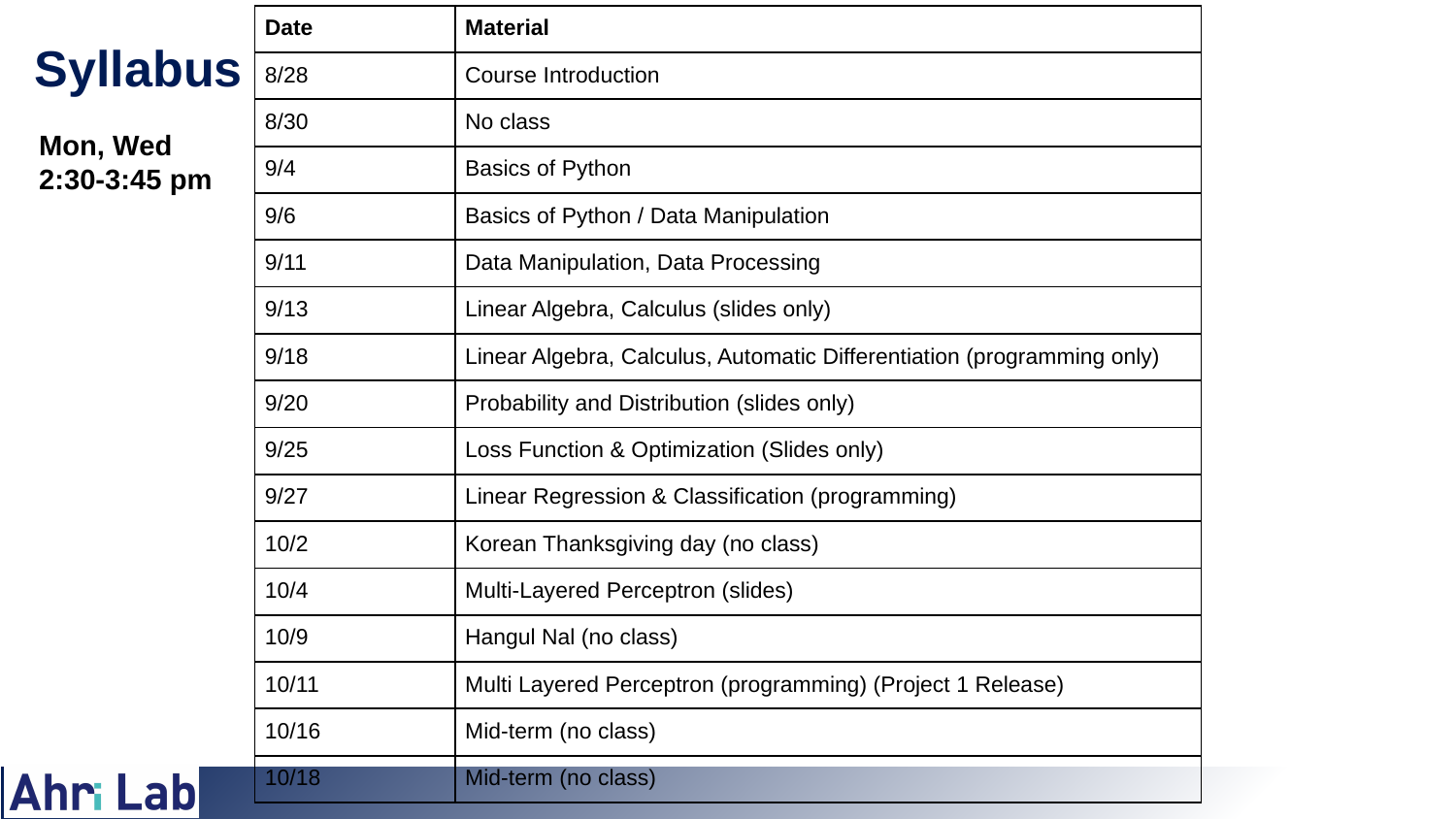

| Date | Material |
| --- | --- |
| 8/28 | Course Introduction |
| 8/30 | No class |
| 9/4 | Basics of Python |
| 9/6 | Basics of Python / Data Manipulation |
| 9/11 | Data Manipulation, Data Processing |
| 9/13 | Linear Algebra, Calculus (slides only) |
| 9/18 | Linear Algebra, Calculus, Automatic Differentiation (programming only) |
| 9/20 | Probability and Distribution (slides only) |
| 9/25 | Loss Function & Optimization (Slides only) |
| 9/27 | Linear Regression & Classification (programming) |
| 10/2 | Korean Thanksgiving day (no class) |
| 10/4 | Multi-Layered Perceptron (slides) |
| 10/9 | Hangul Nal (no class) |
| 10/11 | Multi Layered Perceptron (programming) (Project 1 Release) |
| 10/16 | Mid-term (no class) |
| 10/18 | Mid-term (no class) |
# Syllabus
Mon, Wed
2:30-3:45 pm